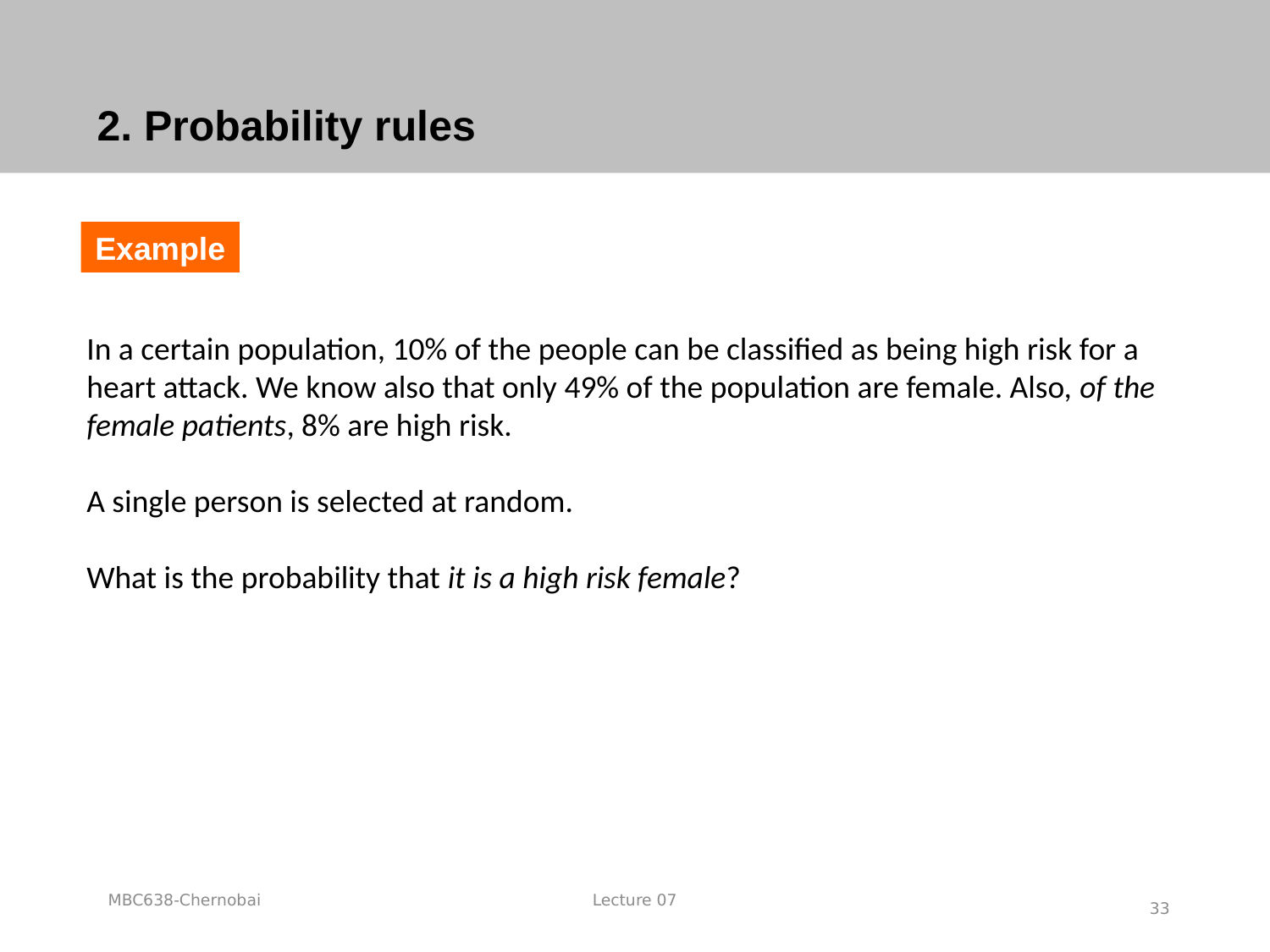

# 2. Probability rules
Example
In a certain population, 10% of the people can be classified as being high risk for a heart attack. We know also that only 49% of the population are female. Also, of the female patients, 8% are high risk.

A single person is selected at random.

What is the probability that it is a high risk female?

MBC638-Chernobai
Lecture 07
33